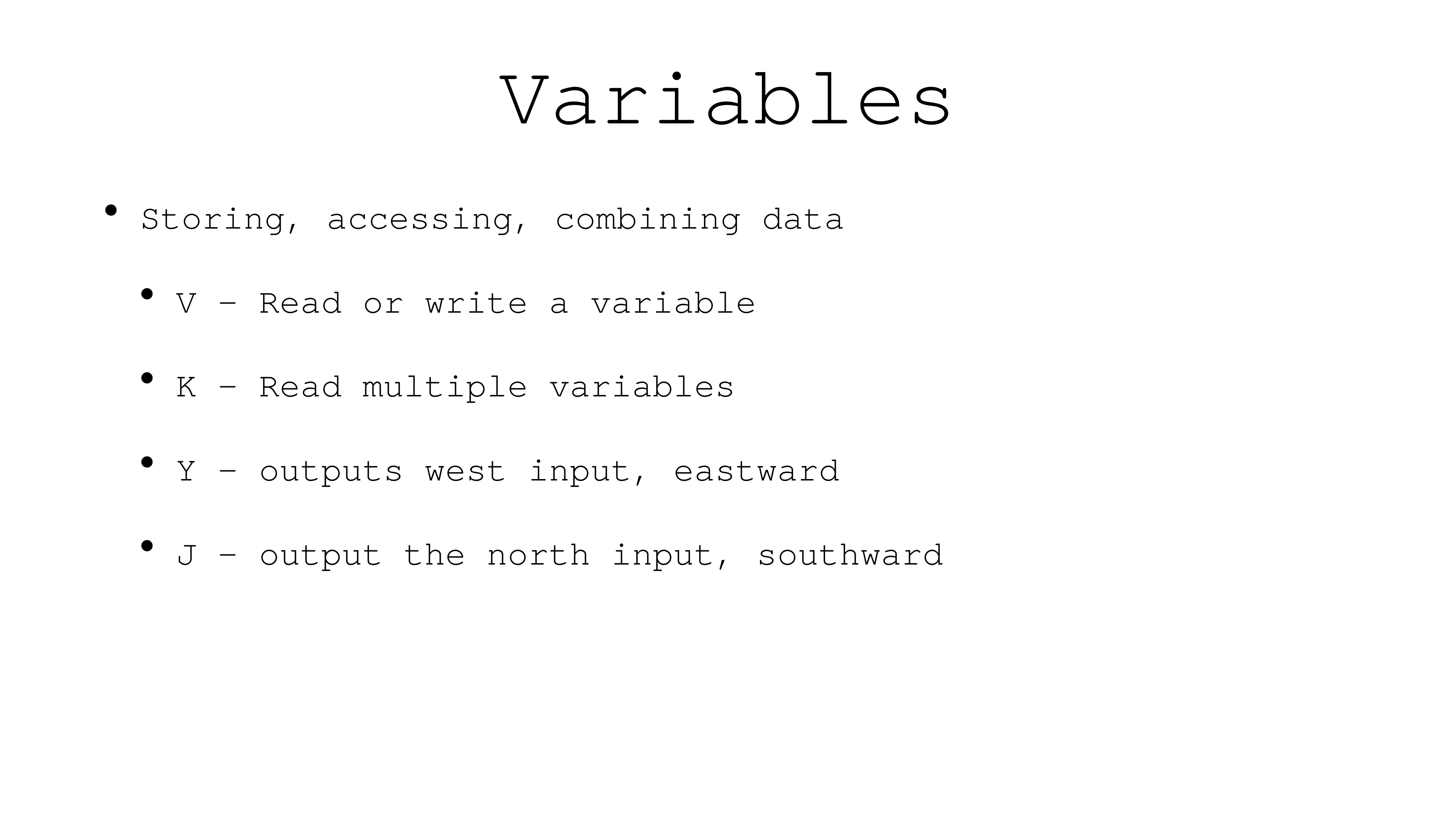

# Variables
Storing, accessing, combining data
V - Read or write a variable
K - Read multiple variables
Y - outputs west input, eastward
J - output the north input, southward